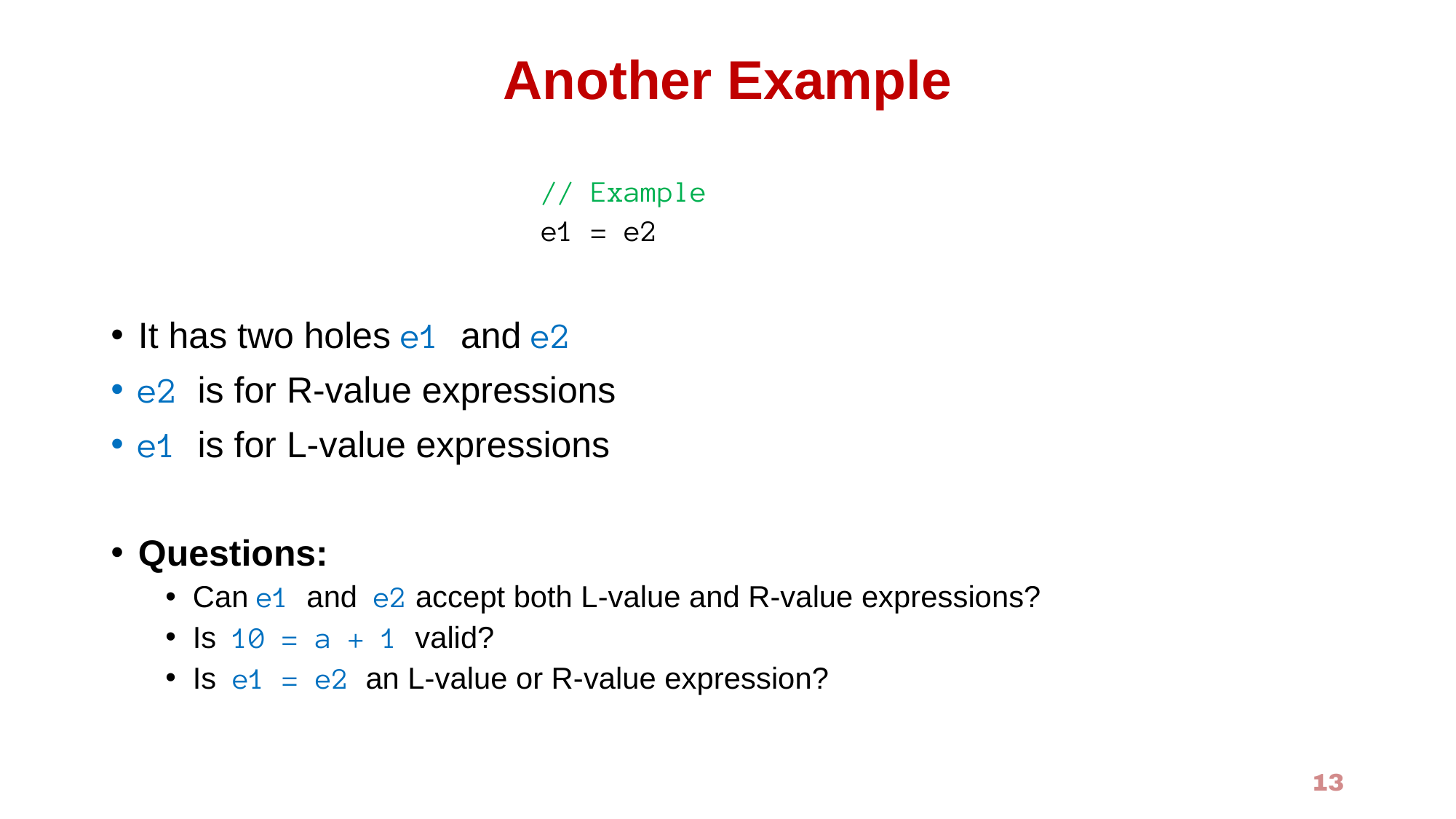

# Another Example

It has two holes e1 and e2
e2 is for R-value expressions
e1 is for L-value expressions

Questions:
Can e1 and e2 accept both L-value and R-value expressions?
Is 10 = a + 1 valid?
Is  e1 = e2 an L-value or R-value expression?

// Example
e1 = e2
13